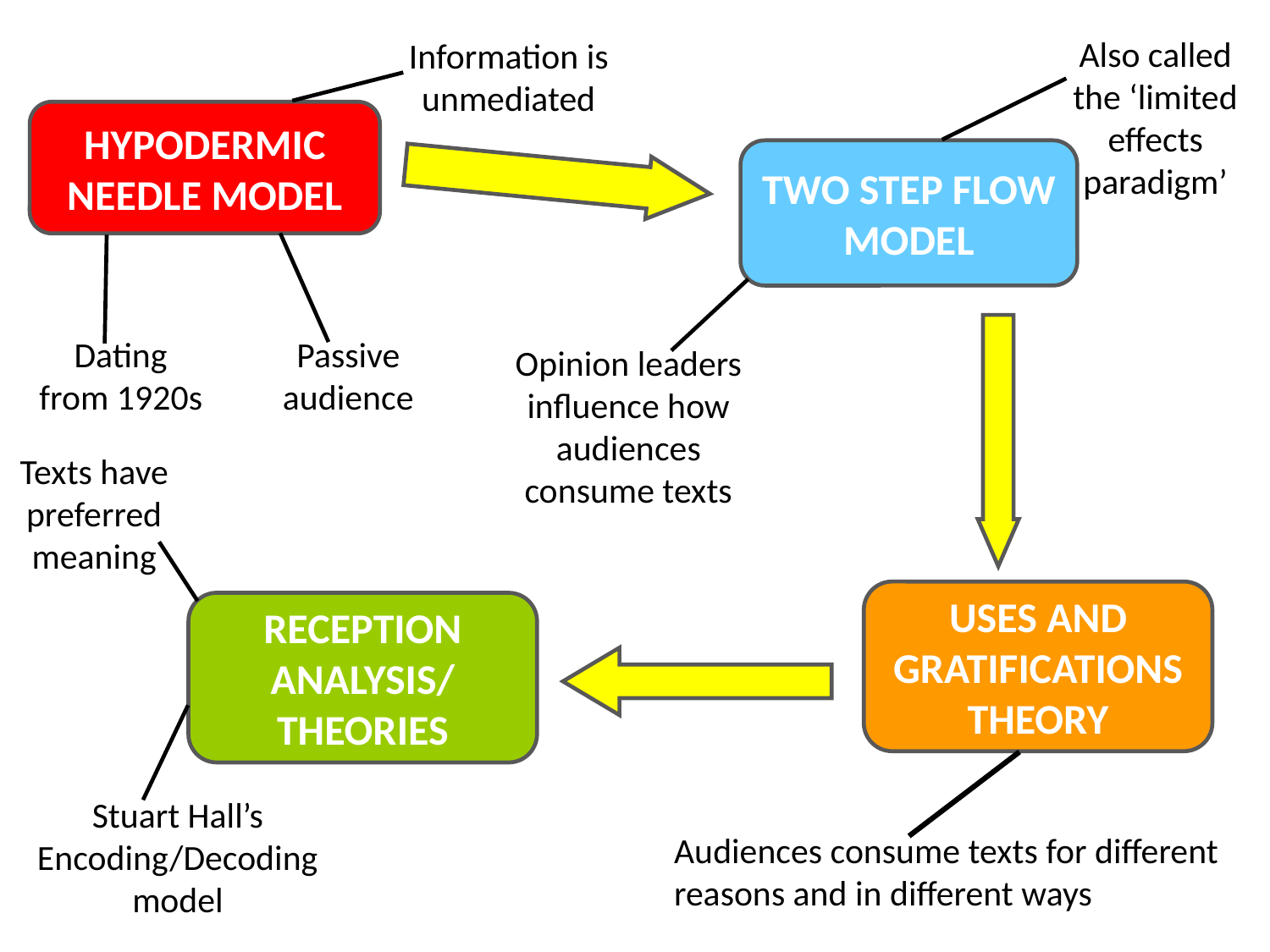

Also called the ‘limited effects paradigm’
Information is unmediated

HYPODERMIC NEEDLE MODEL
TWO STEP FLOW MODEL

Dating from 1920s
Passive audience
Opinion leaders influence how audiences consume texts
Texts have preferred meaning

USES AND GRATIFICATIONSTHEORY
RECEPTION ANALYSIS/ THEORIES

Stuart Hall’s Encoding/Decoding model
Audiences consume texts for different reasons and in different ways